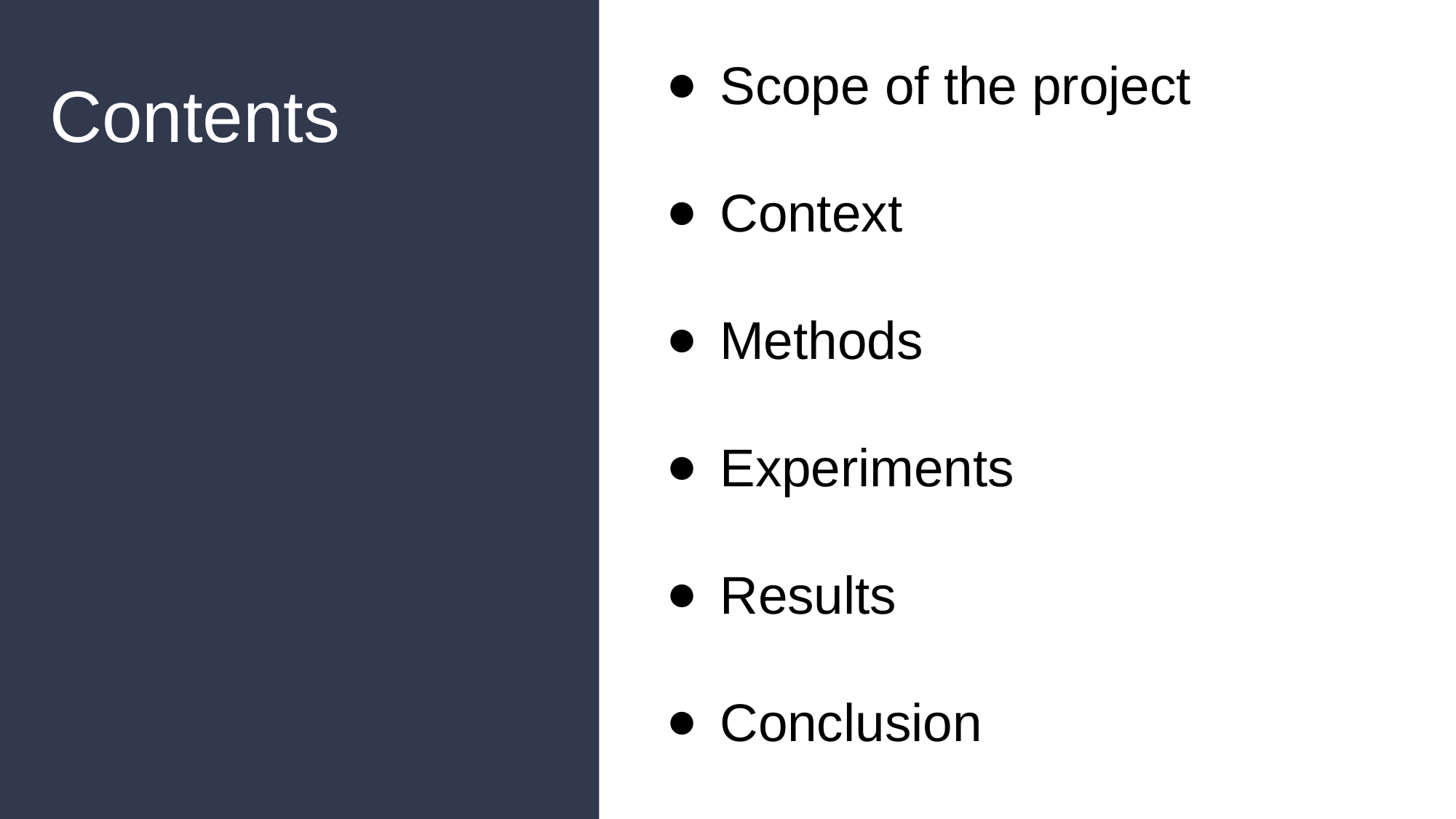

Scope of the project

Context

Methods

Experiments

Results

Conclusion
# Contents